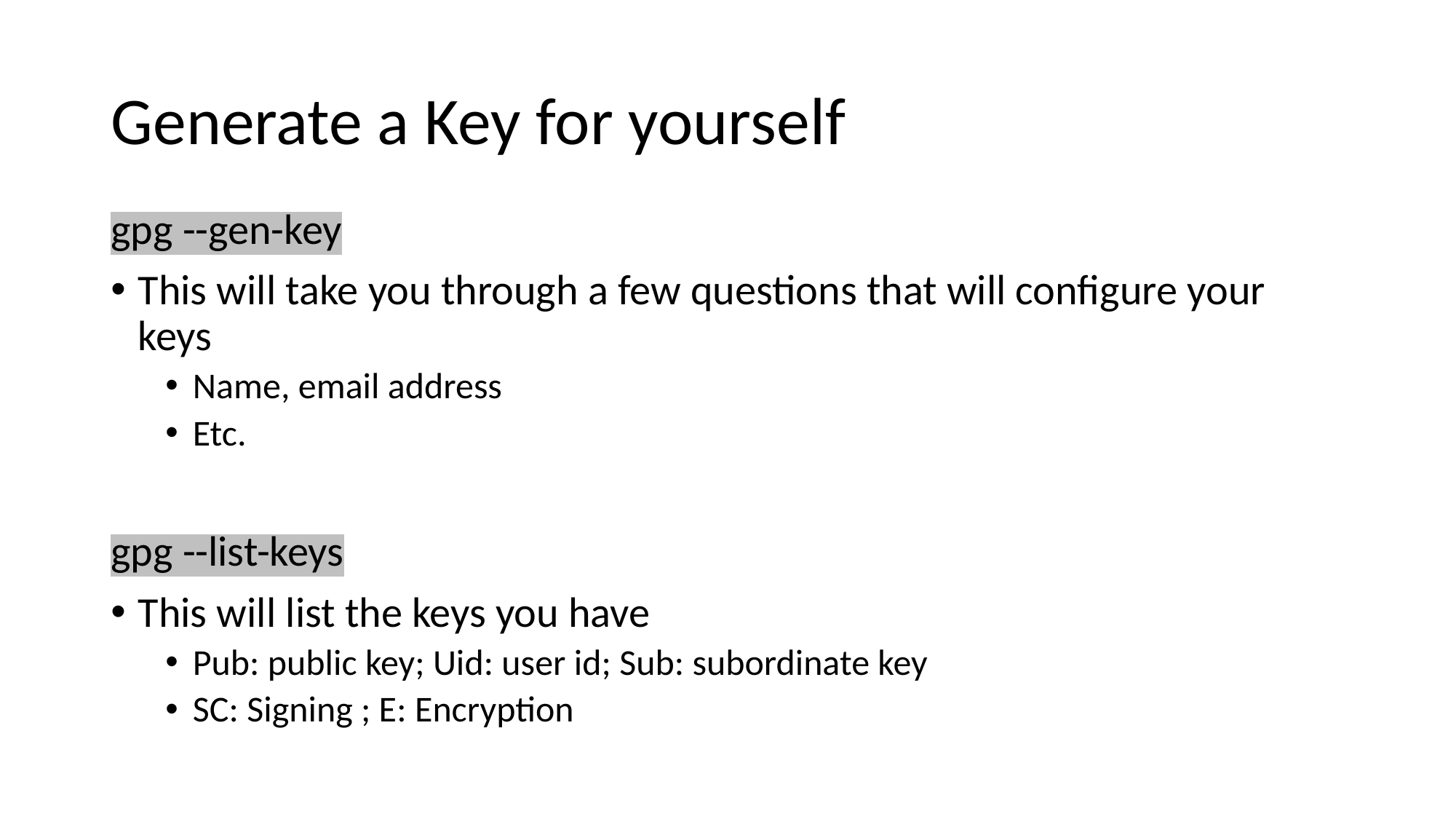

# Generate a Key for yourself
gpg --gen-key
This will take you through a few questions that will configure your keys
Name, email address
Etc.

gpg --list-keys
This will list the keys you have
Pub: public key; Uid: user id; Sub: subordinate key
SC: Signing ; E: Encryption